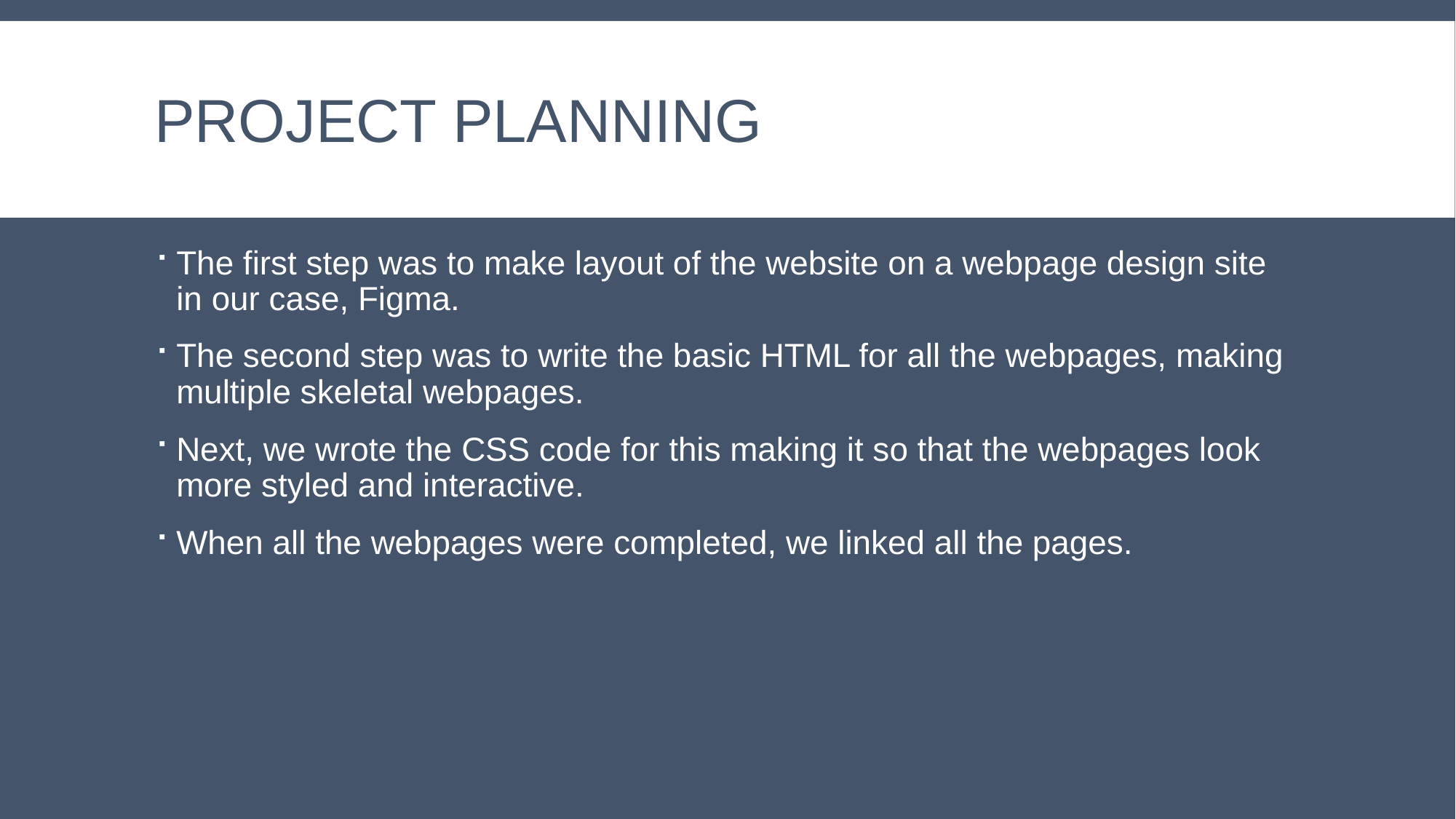

# Project planning
The first step was to make layout of the website on a webpage design site in our case, Figma.
The second step was to write the basic HTML for all the webpages, making multiple skeletal webpages.
Next, we wrote the CSS code for this making it so that the webpages look more styled and interactive.
When all the webpages were completed, we linked all the pages.